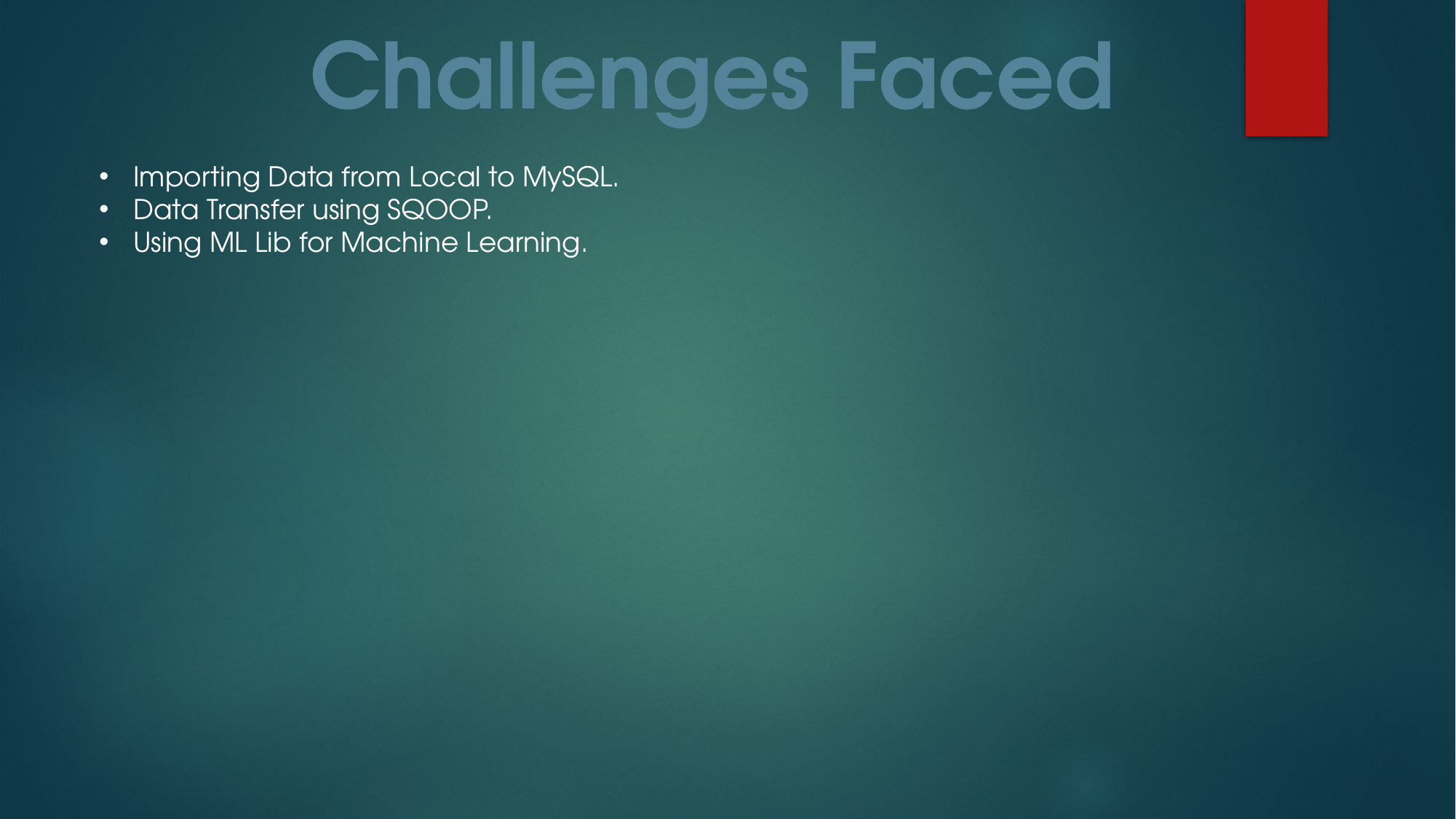

Challenges Faced
Importing Data from Local to MySQL.
Data Transfer using SQOOP.
Using ML Lib for Machine Learning.